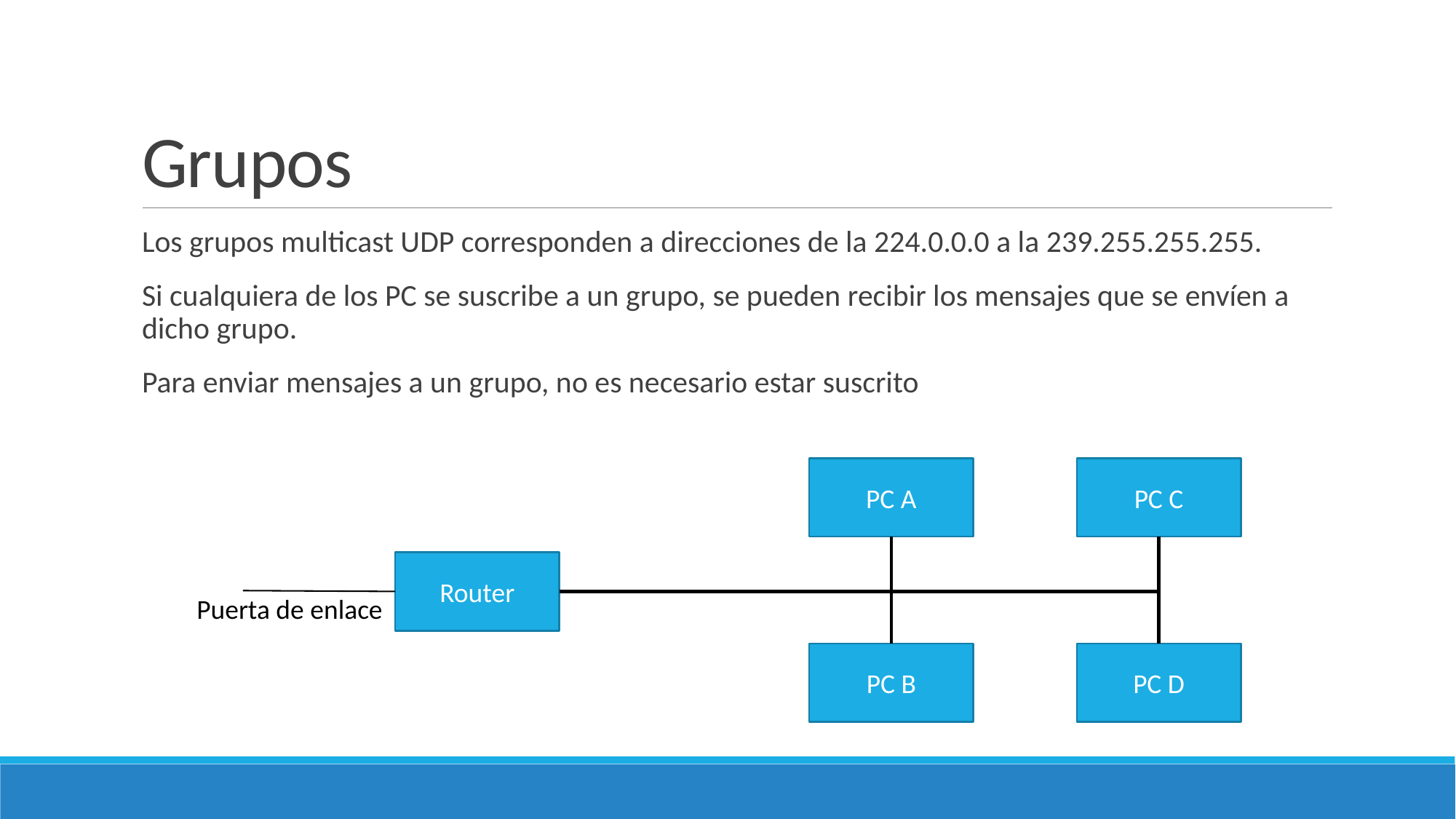

# Grupos
Los grupos multicast UDP corresponden a direcciones de la 224.0.0.0 a la 239.255.255.255.
Si cualquiera de los PC se suscribe a un grupo, se pueden recibir los mensajes que se envíen a dicho grupo.
Para enviar mensajes a un grupo, no es necesario estar suscrito

PC A
PC C
Router
Puerta de enlace
PC B
PC D